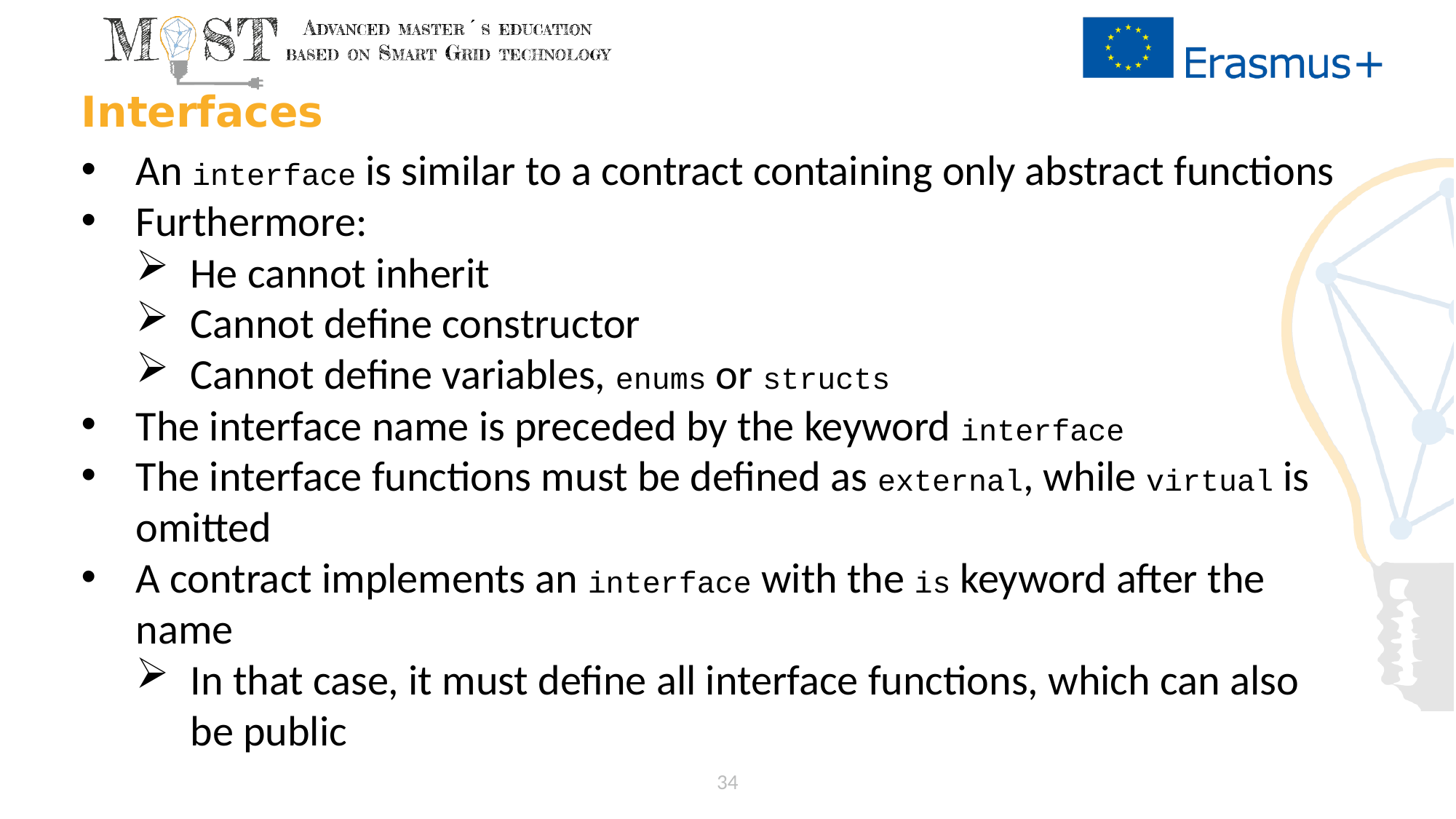

# Interfaces
An interface is similar to a contract containing only abstract functions
Furthermore:
He cannot inherit
Cannot define constructor
Cannot define variables, enums or structs
The interface name is preceded by the keyword interface
The interface functions must be defined as external, while virtual is omitted
A contract implements an interface with the is keyword after the name
In that case, it must define all interface functions, which can also be public
34